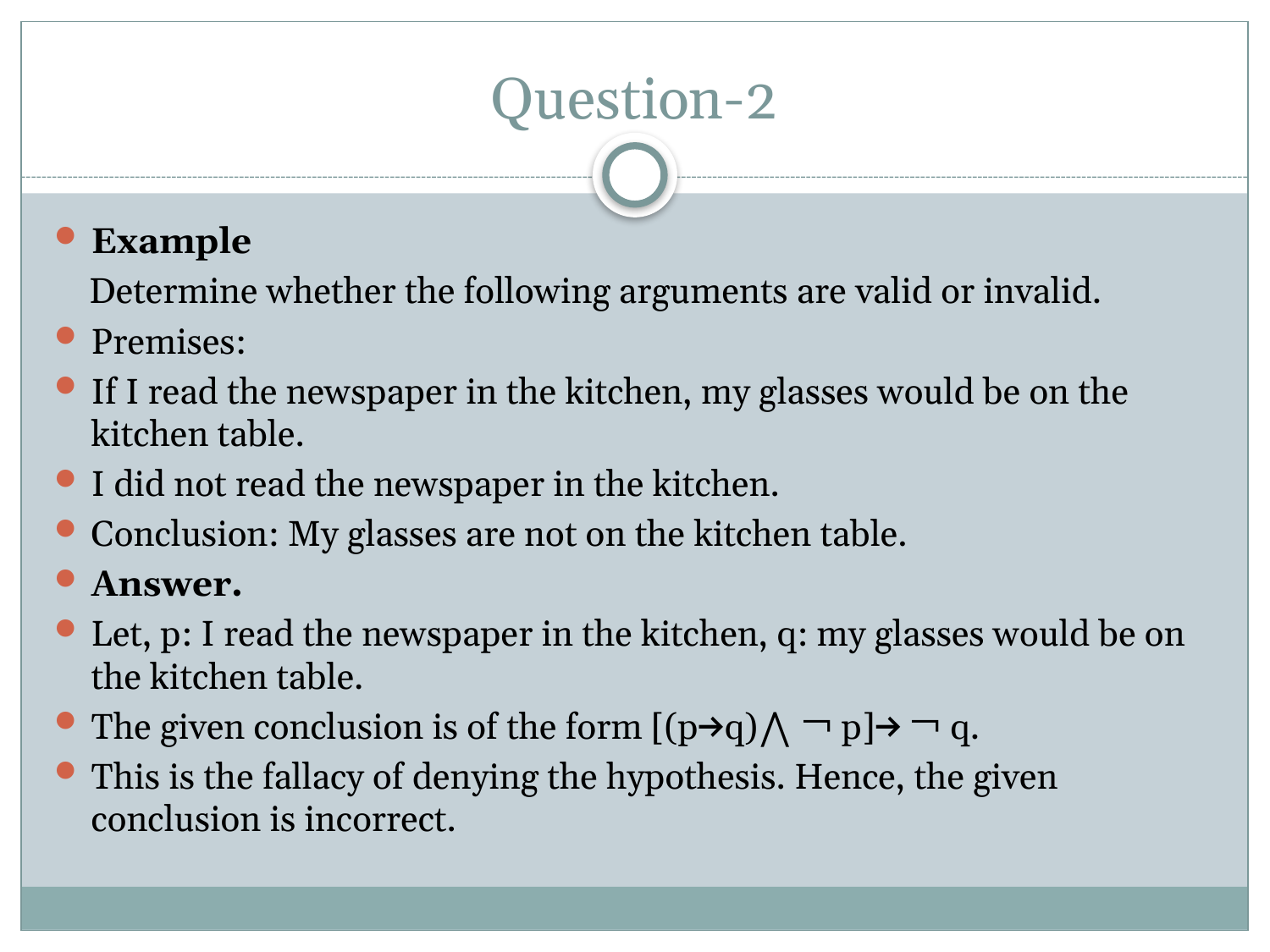

# Question-2
Example
    Determine whether the following arguments are valid or invalid.
Premises:
If I read the newspaper in the kitchen, my glasses would be on the kitchen table.
I did not read the newspaper in the kitchen.
Conclusion: My glasses are not on the kitchen table.
Answer.
Let, p: I read the newspaper in the kitchen, q: my glasses would be on the kitchen table.
The given conclusion is of the form [(p→q)⋀￢p]→￢q.
This is the fallacy of denying the hypothesis. Hence, the given conclusion is incorrect.